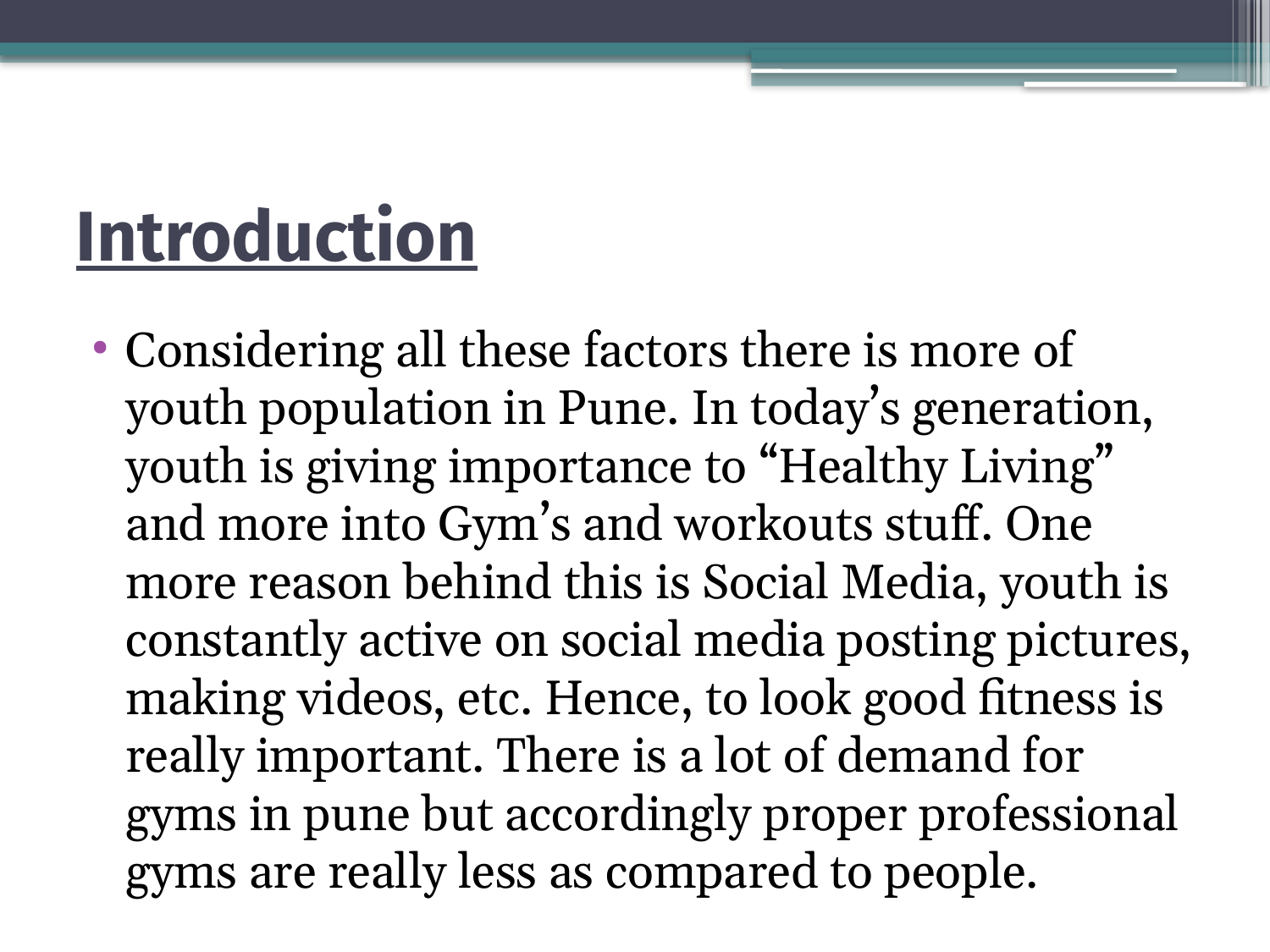

# Introduction
Considering all these factors there is more of youth population in Pune. In today’s generation, youth is giving importance to “Healthy Living” and more into Gym’s and workouts stuff. One more reason behind this is Social Media, youth is constantly active on social media posting pictures, making videos, etc. Hence, to look good fitness is really important. There is a lot of demand for gyms in pune but accordingly proper professional gyms are really less as compared to people.